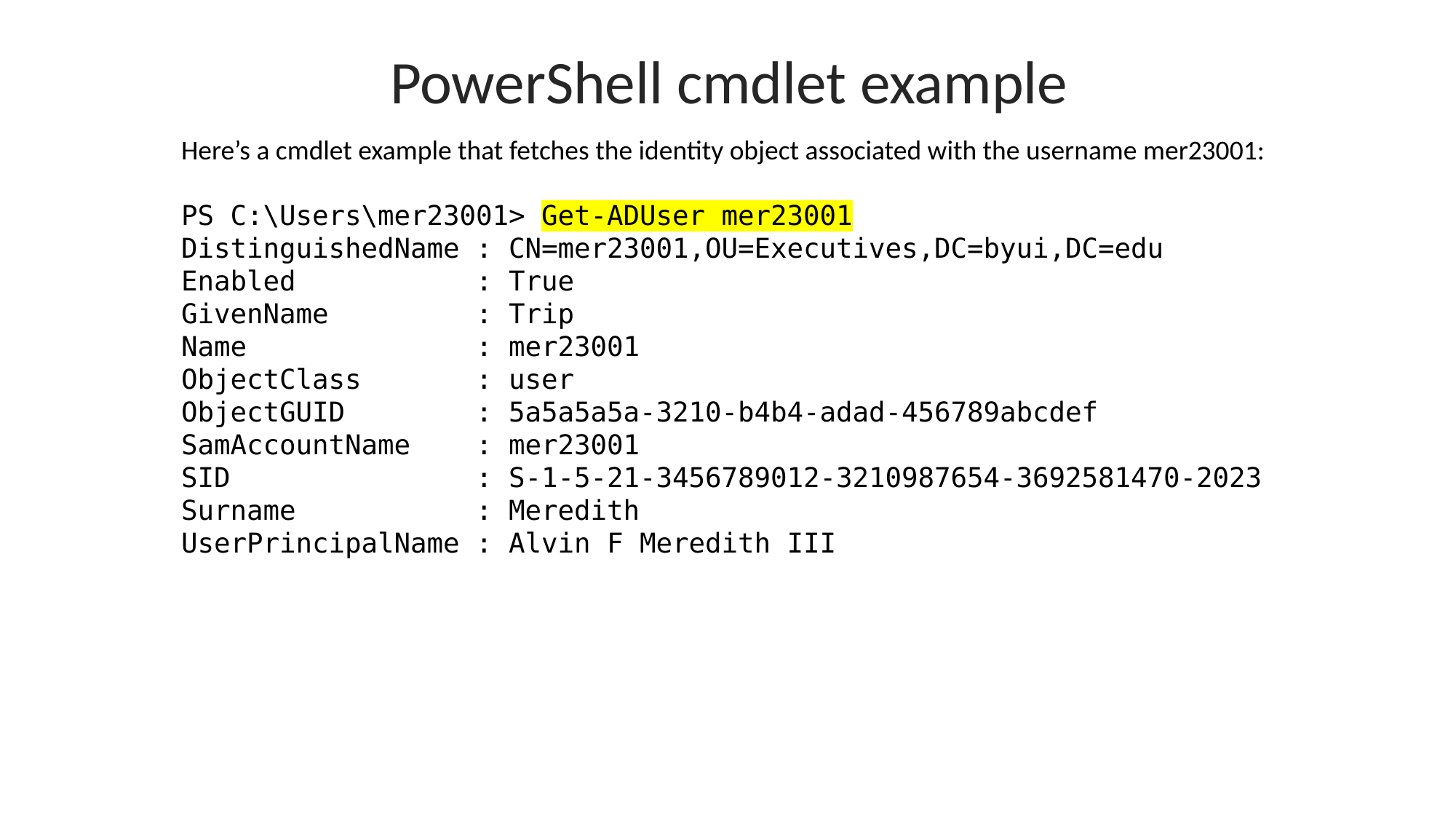

PowerShell cmdlet example
Here’s a cmdlet example that fetches the identity object associated with the username mer23001:

PS C:\Users\mer23001> Get-ADUser mer23001
DistinguishedName : CN=mer23001,OU=Executives,DC=byui,DC=edu
Enabled           : True
GivenName         : Trip
Name              : mer23001
ObjectClass       : user
ObjectGUID        : 5a5a5a5a-3210-b4b4-adad-456789abcdef
SamAccountName    : mer23001
SID               : S-1-5-21-3456789012-3210987654-3692581470-2023
Surname           : Meredith
UserPrincipalName : Alvin F Meredith III